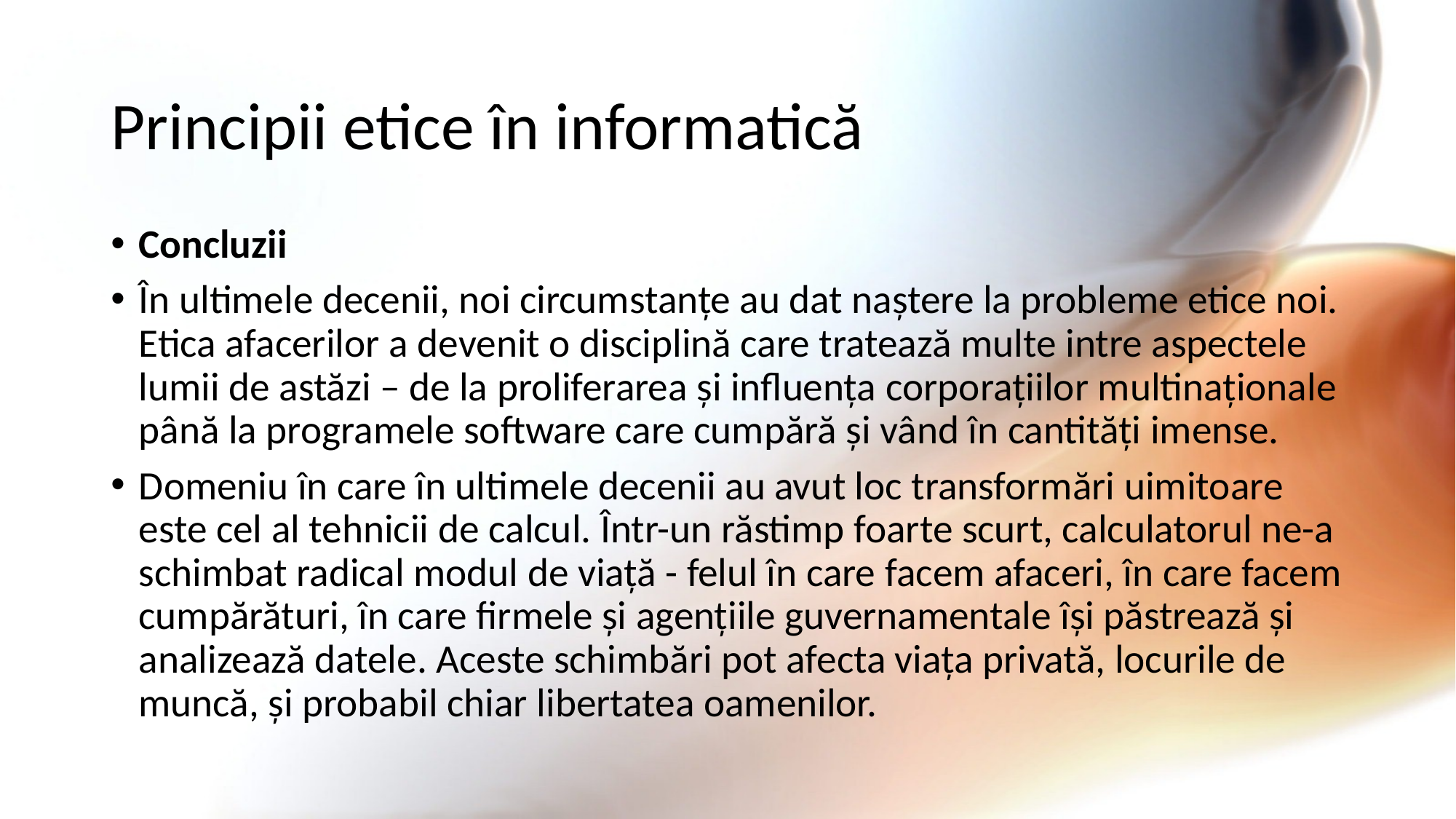

# Principii etice în informatică
Concluzii
În ultimele decenii, noi circumstanțe au dat naștere la probleme etice noi. Etica afacerilor a devenit o disciplină care tratează multe intre aspectele lumii de astăzi – de la proliferarea și influența corporațiilor multinaționale până la programele software care cumpără și vând în cantități imense.
Domeniu în care în ultimele decenii au avut loc transformări uimitoare este cel al tehnicii de calcul. Într-un răstimp foarte scurt, calculatorul ne-a schimbat radical modul de viață - felul în care facem afaceri, în care facem cumpărături, în care firmele și agențiile guvernamentale își păstrează și analizează datele. Aceste schimbări pot afecta viața privată, locurile de muncă, și probabil chiar libertatea oamenilor.